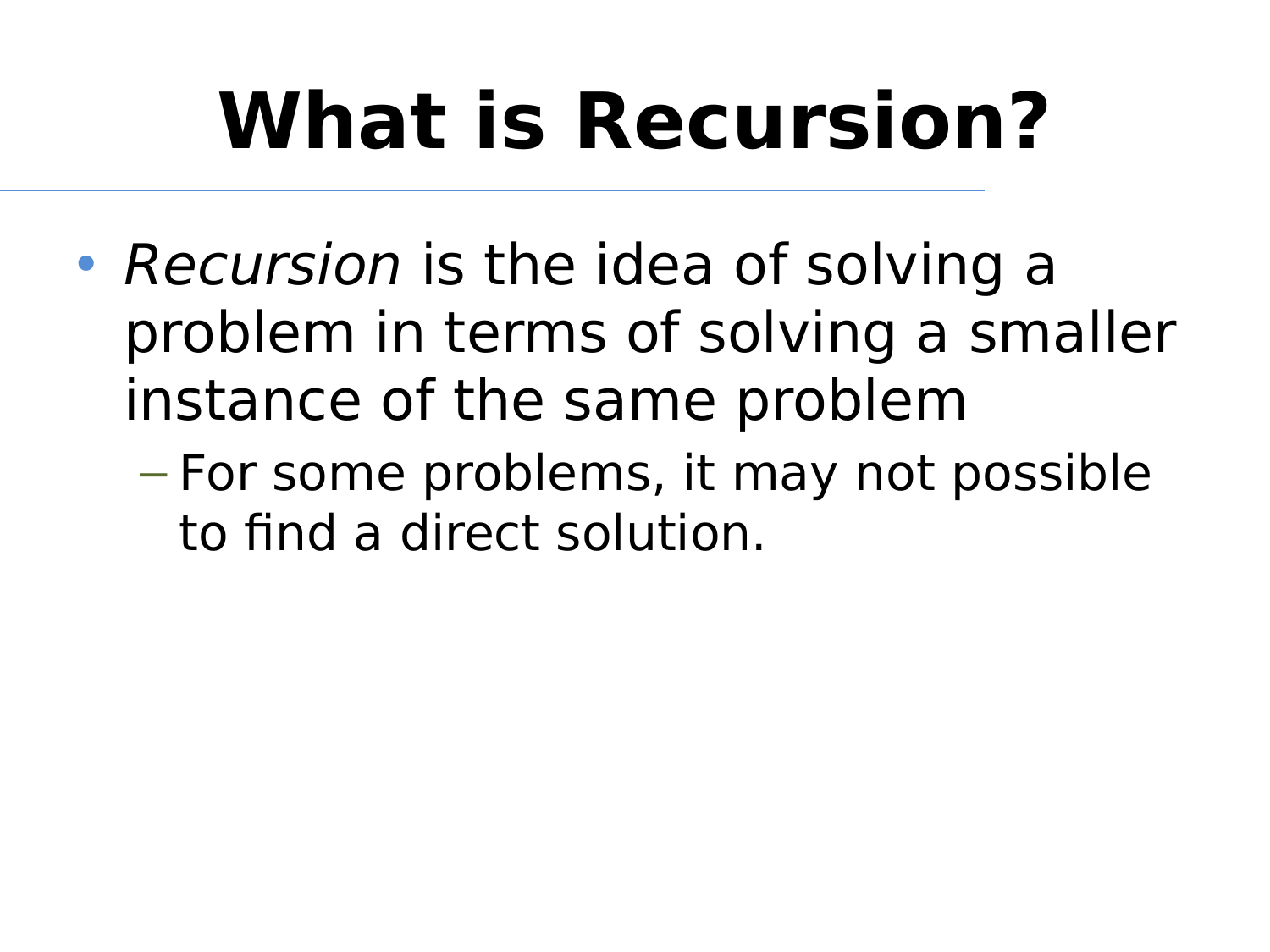

# What is Recursion?
Recursion is the idea of solving a problem in terms of solving a smaller instance of the same problem
For some problems, it may not possible to find a direct solution.